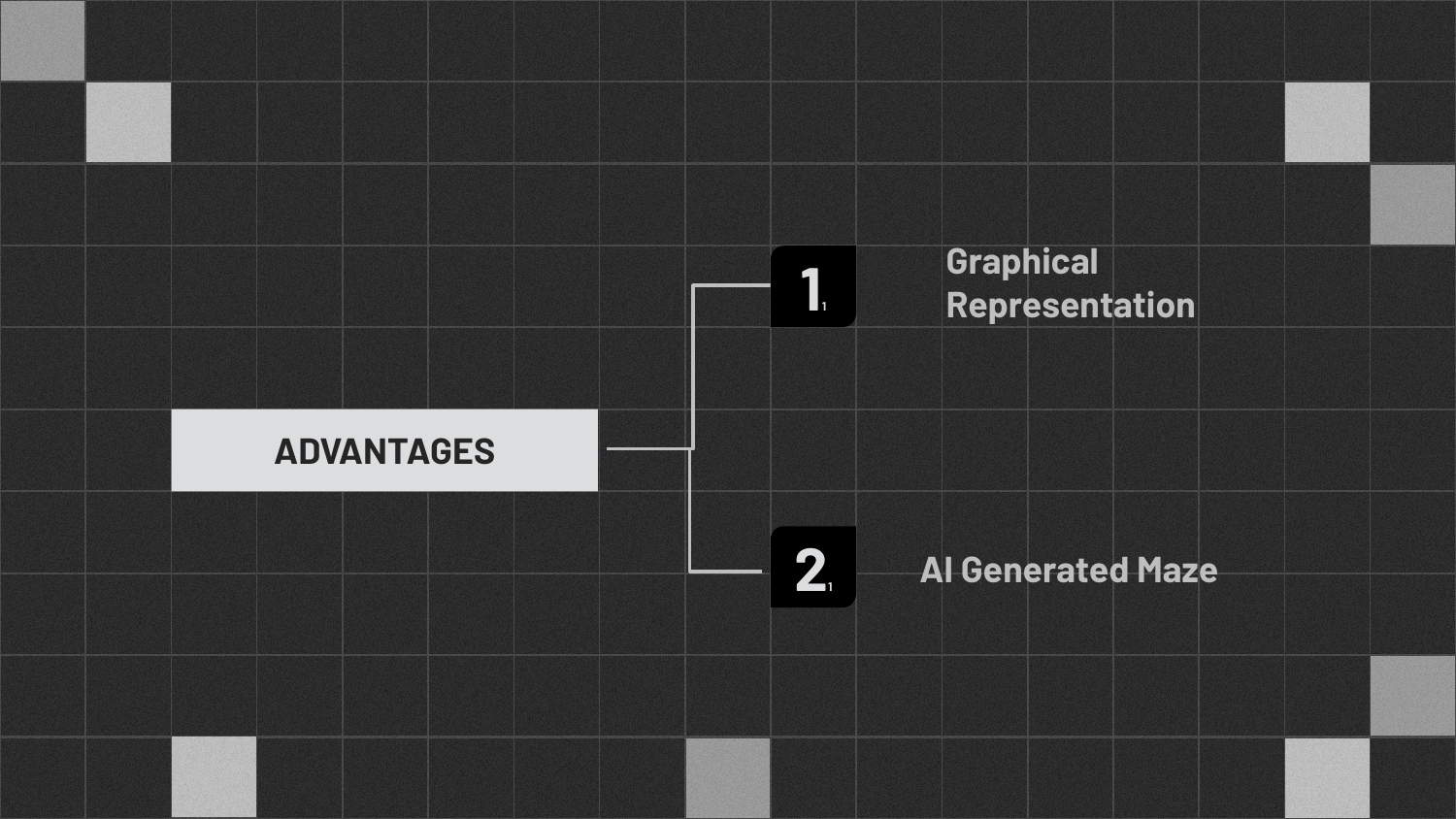

11
Graphical Representation
ADVANTAGES
21
AI Generated Maze